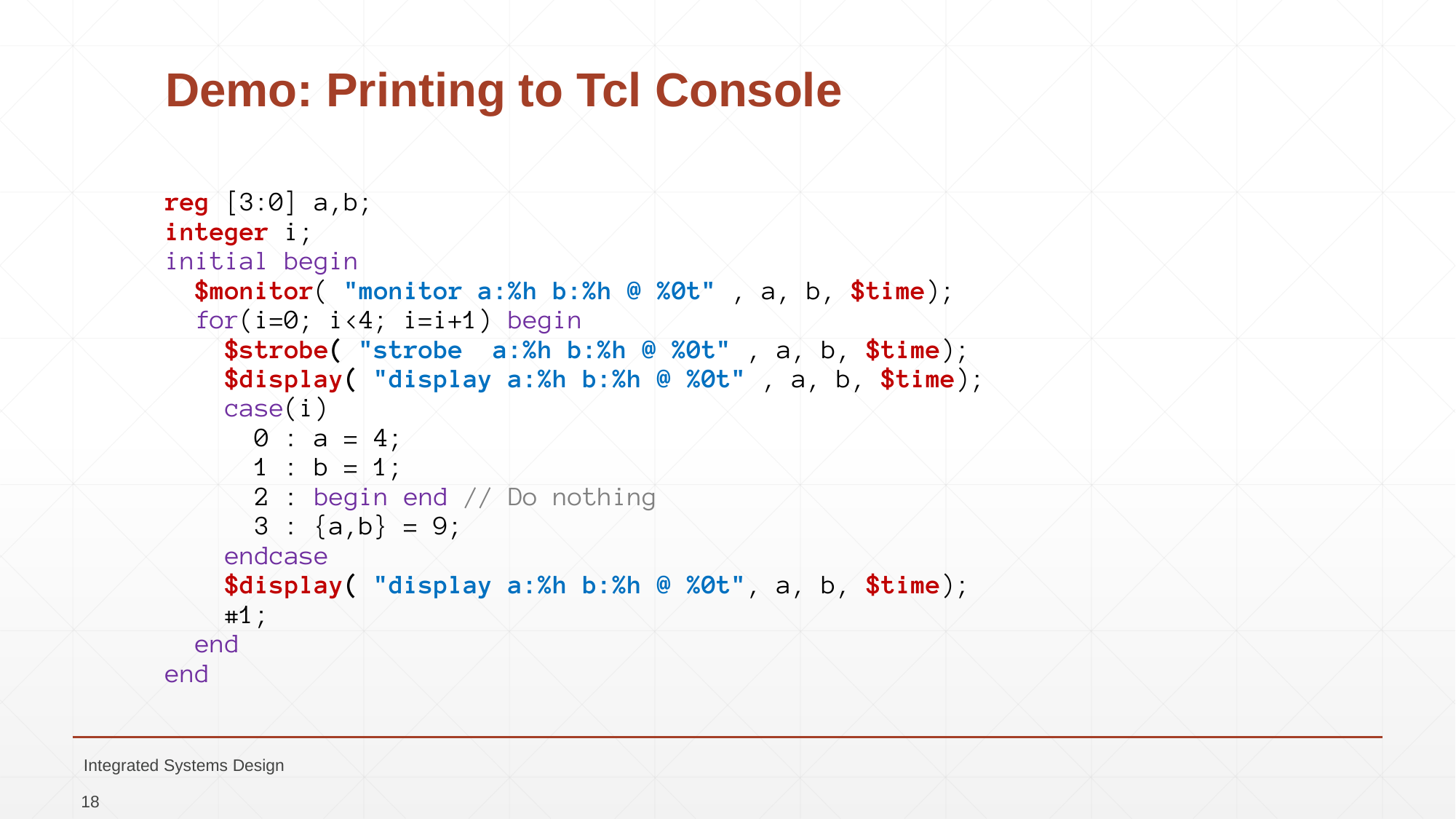

# Demo: Printing to Tcl Console
reg [3:0] a,b;
integer i;
initial begin
  $monitor( "monitor a:%h b:%h @ %0t" , a, b, $time);
  for(i=0; i<4; i=i+1) begin
    $strobe( "strobe  a:%h b:%h @ %0t" , a, b, $time);
    $display( "display a:%h b:%h @ %0t" , a, b, $time);
    case(i)
      0 : a = 4;
      1 : b = 1;
      2 : begin end // Do nothing
      3 : {a,b} = 9;
    endcase
    $display( "display a:%h b:%h @ %0t", a, b, $time);
    #1;
  end
end
Integrated Systems Design
18